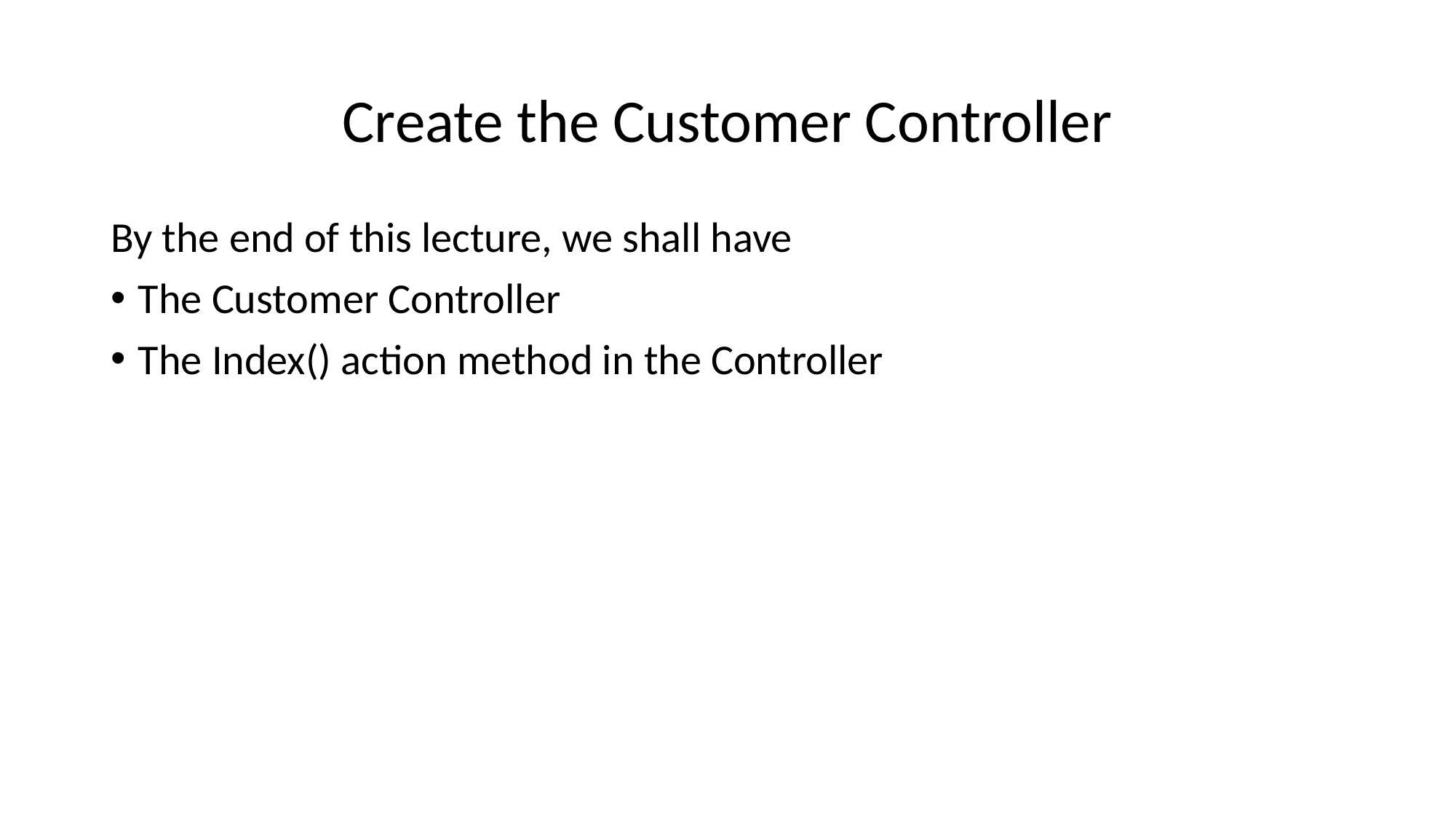

# Create the Customer Controller
By the end of this lecture, we shall have
The Customer Controller
The Index() action method in the Controller